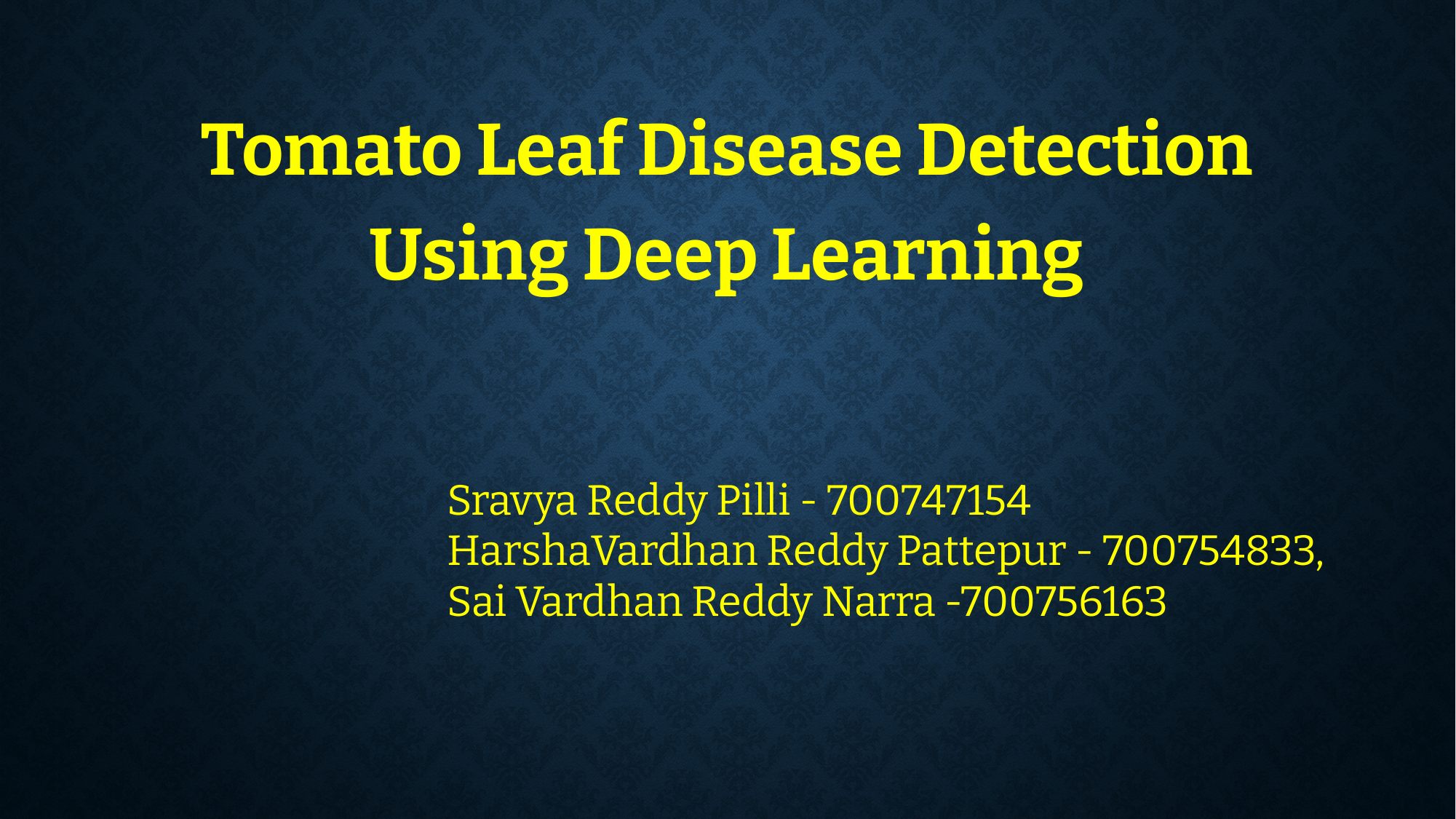

Tomato Leaf Disease Detection Using Deep Learning
# Sravya Reddy Pilli - 700747154 HarshaVardhan Reddy Pattepur - 700754833, Sai Vardhan Reddy Narra -700756163